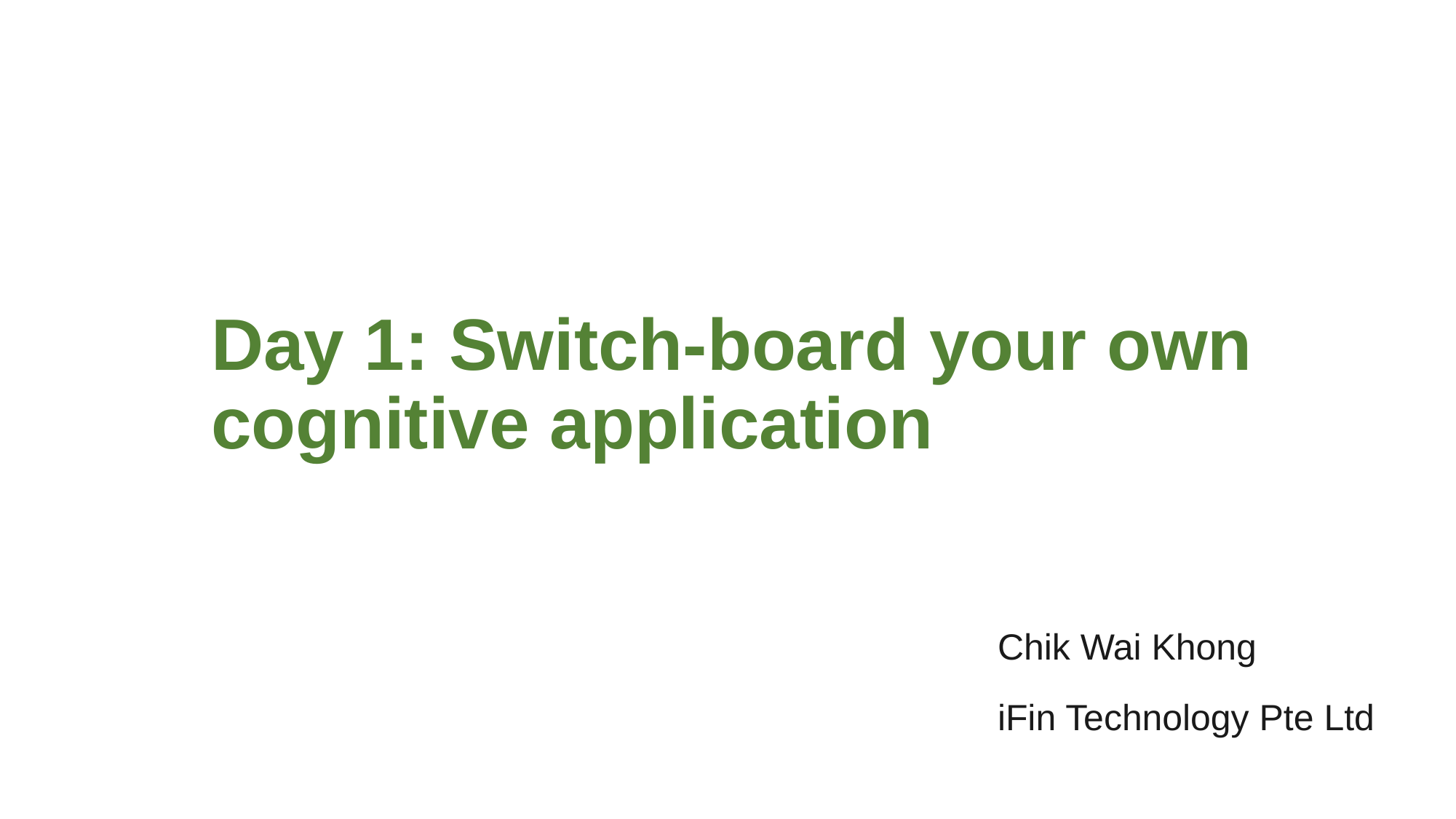

Day 1: Switch-board your own cognitive application
Chik Wai Khong
iFin Technology Pte Ltd